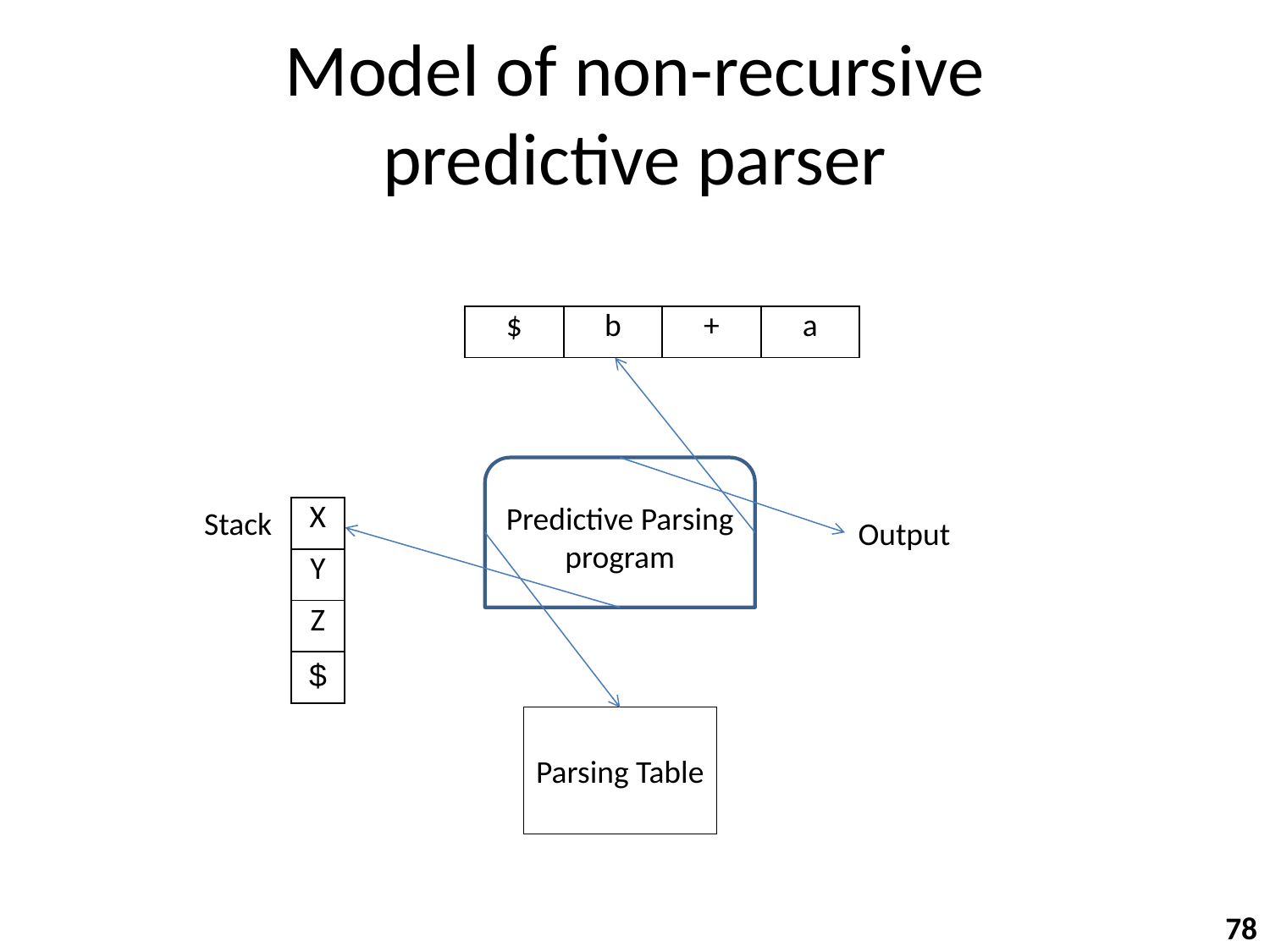

# Model of non-recursive predictive parser
| $ | b | + | a |
| --- | --- | --- | --- |
Predictive Parsing program
Stack
| X |
| --- |
| Y |
| Z |
| $ |
Output
Parsing Table
78